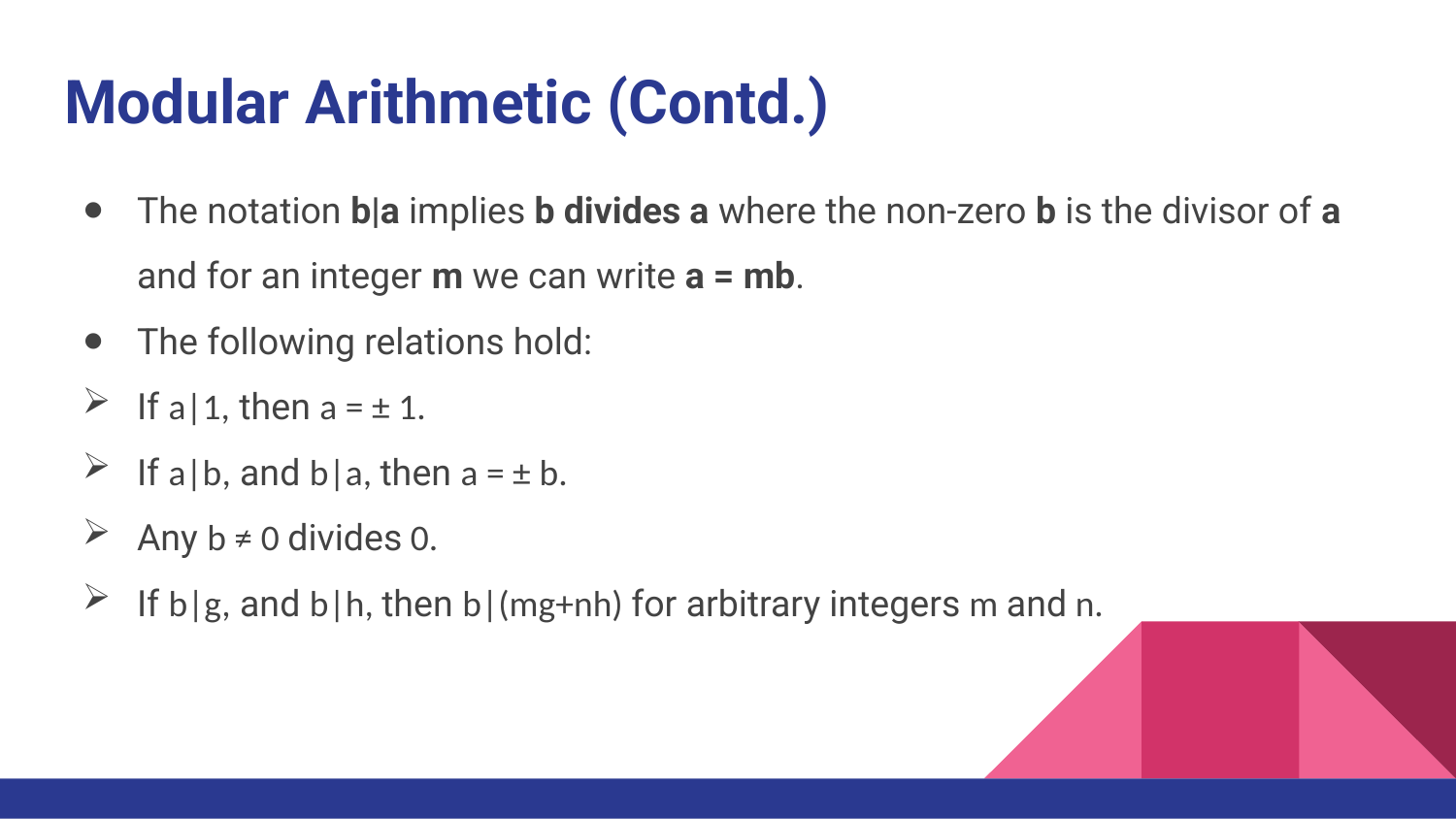

# Modular Arithmetic (Contd.)
The notation b|a implies b divides a where the non-zero b is the divisor of a and for an integer m we can write a = mb.
The following relations hold:
If a|1, then a = ± 1.
If a|b, and b|a, then a = ± b.
Any b ≠ 0 divides 0.
If b|g, and b|h, then b|(mg+nh) for arbitrary integers m and n.